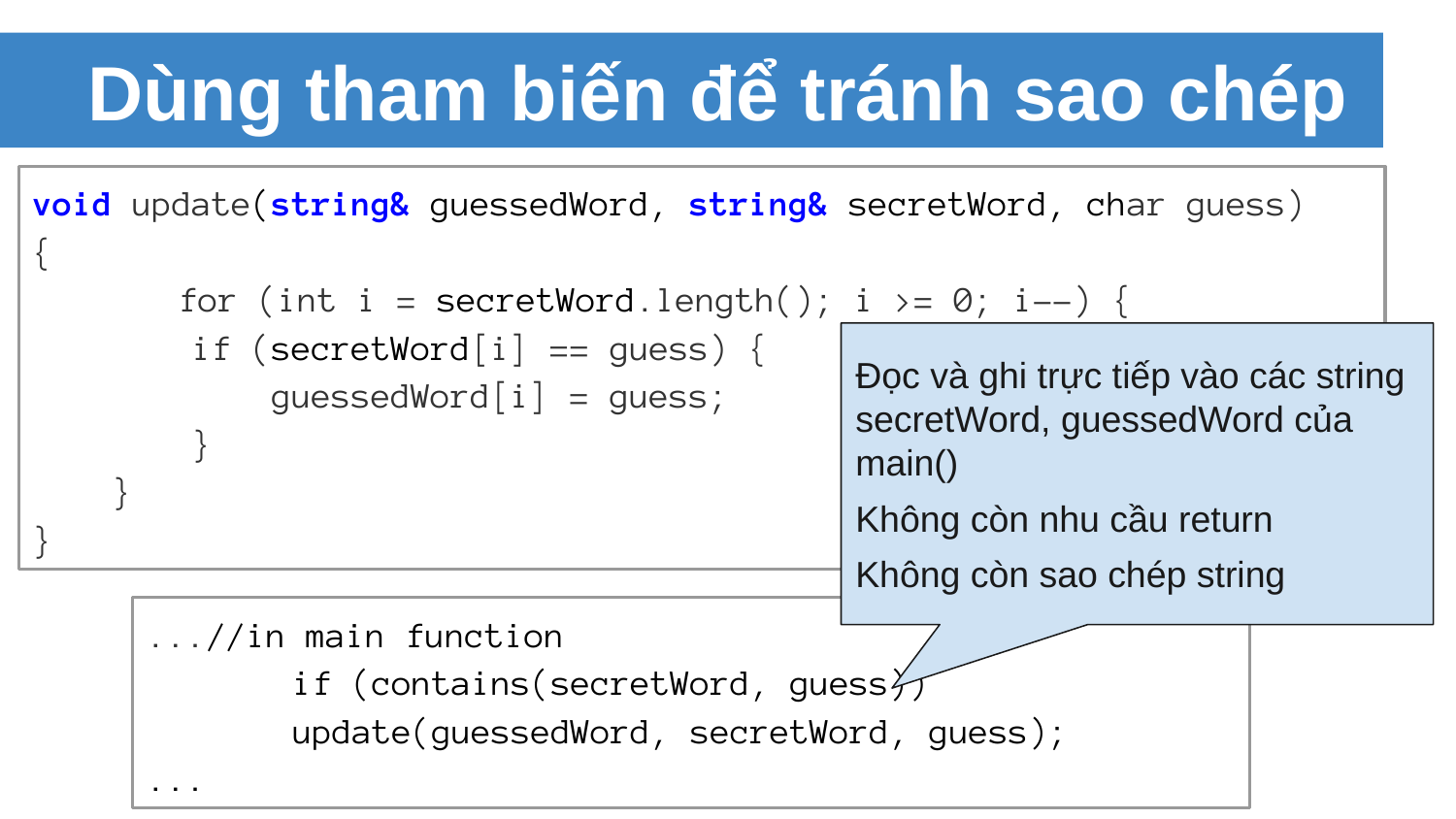

# Dùng tham biến để tránh sao chép
void update(string& guessedWord, string& secretWord, char guess)
{
	for (int i = secretWord.length(); i >= 0; i--) {
        if (secretWord[i] == guess) {
            guessedWord[i] = guess;
        }
    }
}
Đọc và ghi trực tiếp vào các string secretWord, guessedWord của main()
Không còn nhu cầu return
Không còn sao chép string
...//in main function
	if (contains(secretWord, guess))
update(guessedWord, secretWord, guess);
...